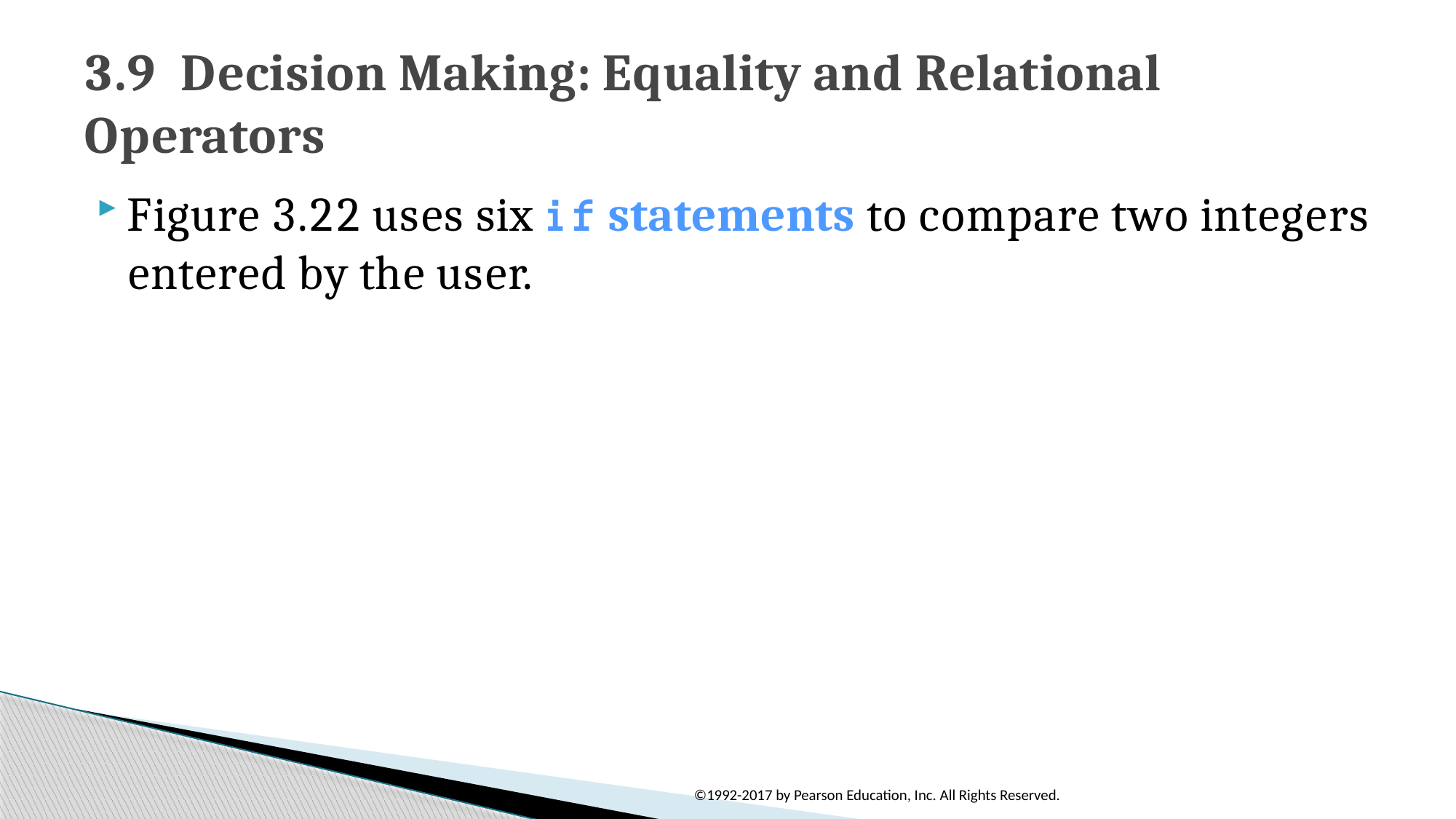

# 3.9  Decision Making: Equality and Relational Operators
Figure 3.22 uses six if statements to compare two integers entered by the user.
©1992-2017 by Pearson Education, Inc. All Rights Reserved.